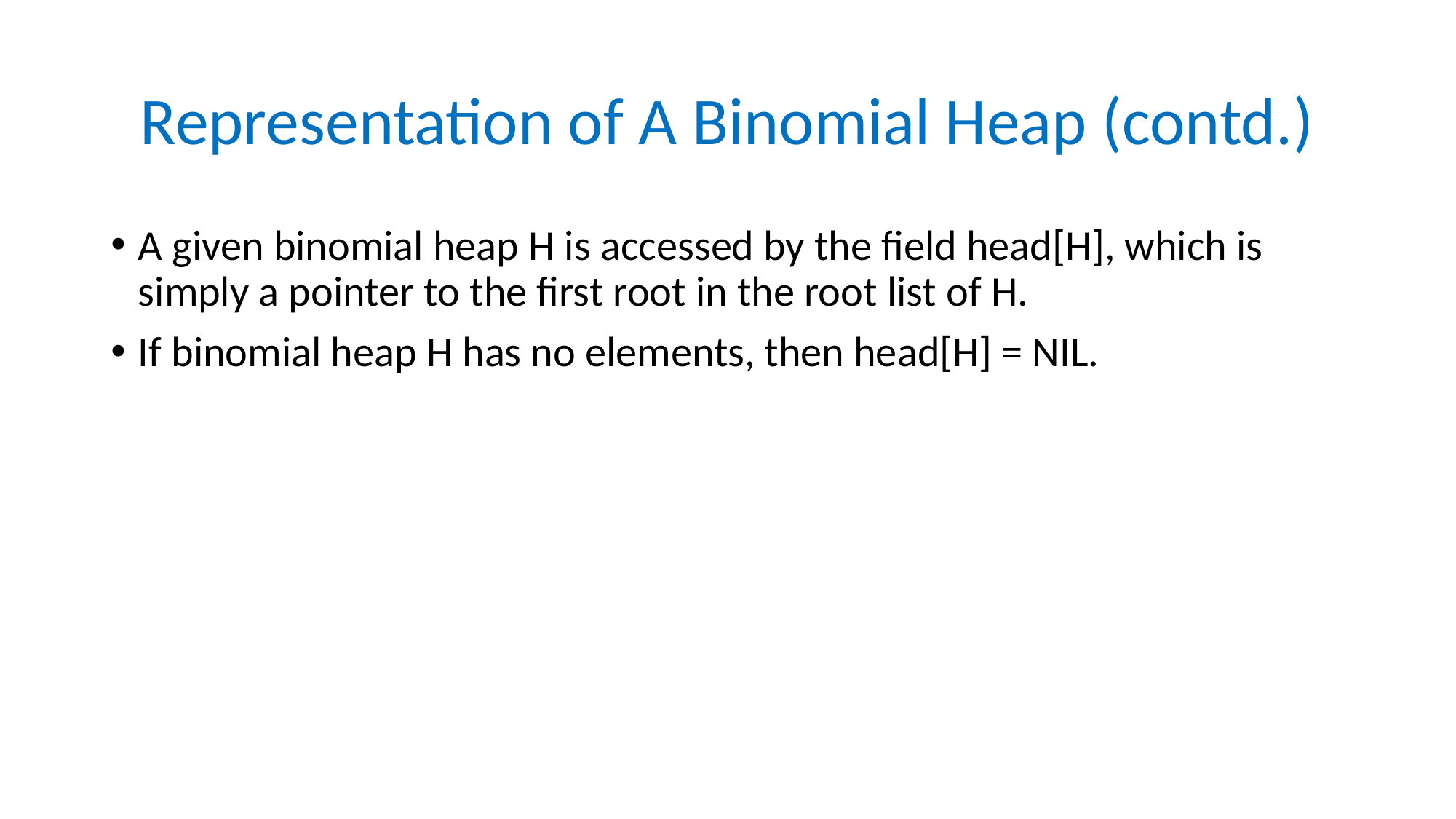

# Representation of A Binomial Heap (contd.)
A given binomial heap H is accessed by the field head[H], which is simply a pointer to the first root in the root list of H.
If binomial heap H has no elements, then head[H] = NIL.